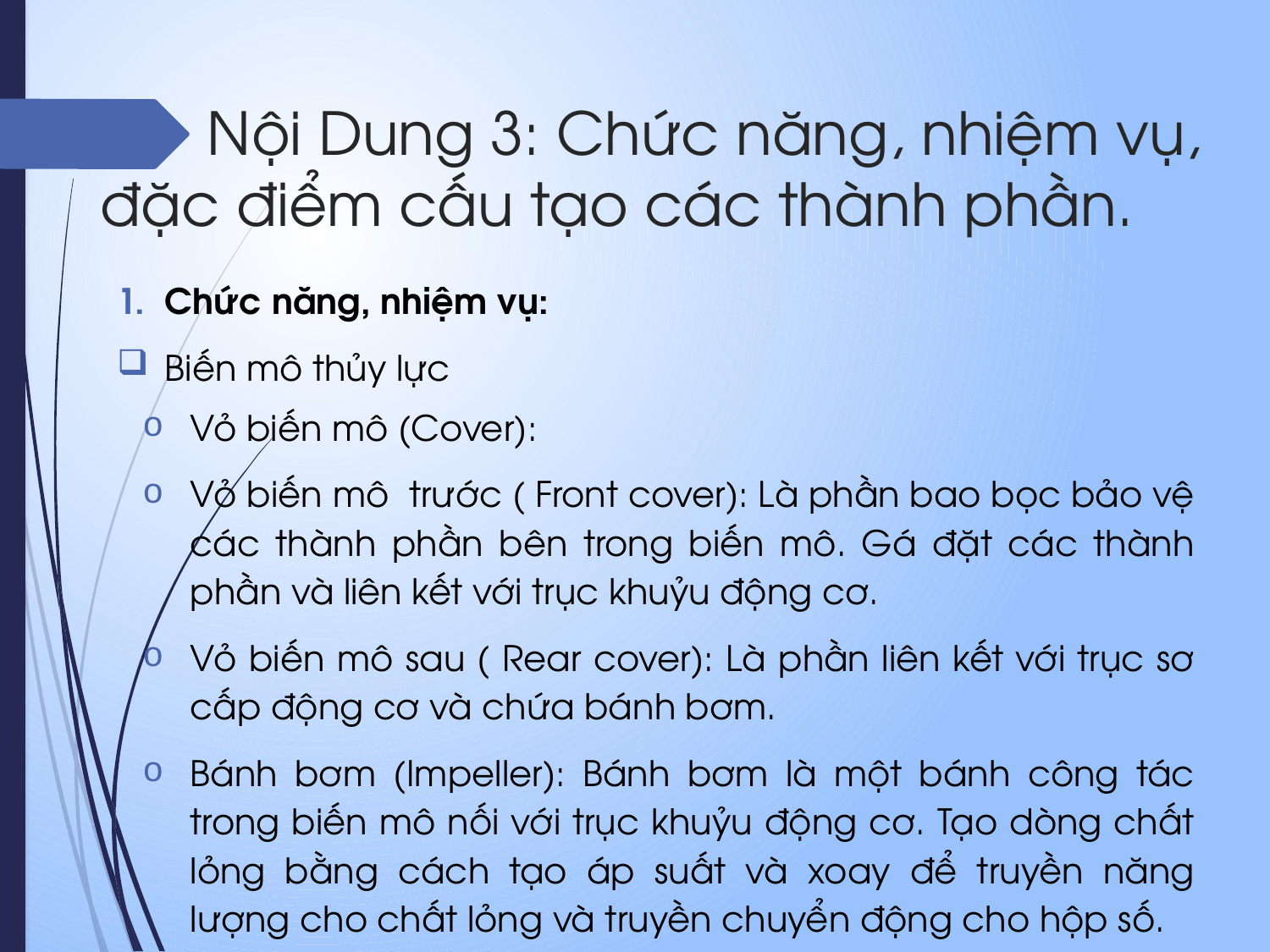

# Nội Dung 3: Chức năng, nhiệm vụ, đặc điểm cấu tạo các thành phần.
Chức năng, nhiệm vụ:
Biến mô thủy lực
Vỏ biến mô (Cover):
Vỏ biến mô  trước ( Front cover): Là phần bao bọc bảo vệ các thành phần bên trong biến mô. Gá đặt các thành phần và liên kết với trục khuỷu động cơ.
Vỏ biến mô sau ( Rear cover): Là phần liên kết với trục sơ cấp động cơ và chứa bánh bơm.
Bánh bơm (Impeller): Bánh bơm là một bánh công tác trong biến mô nối với trục khuỷu động cơ. Tạo dòng chất lỏng bằng cách tạo áp suất và xoay để truyền năng lượng cho chất lỏng và truyền chuyển động cho hộp số.